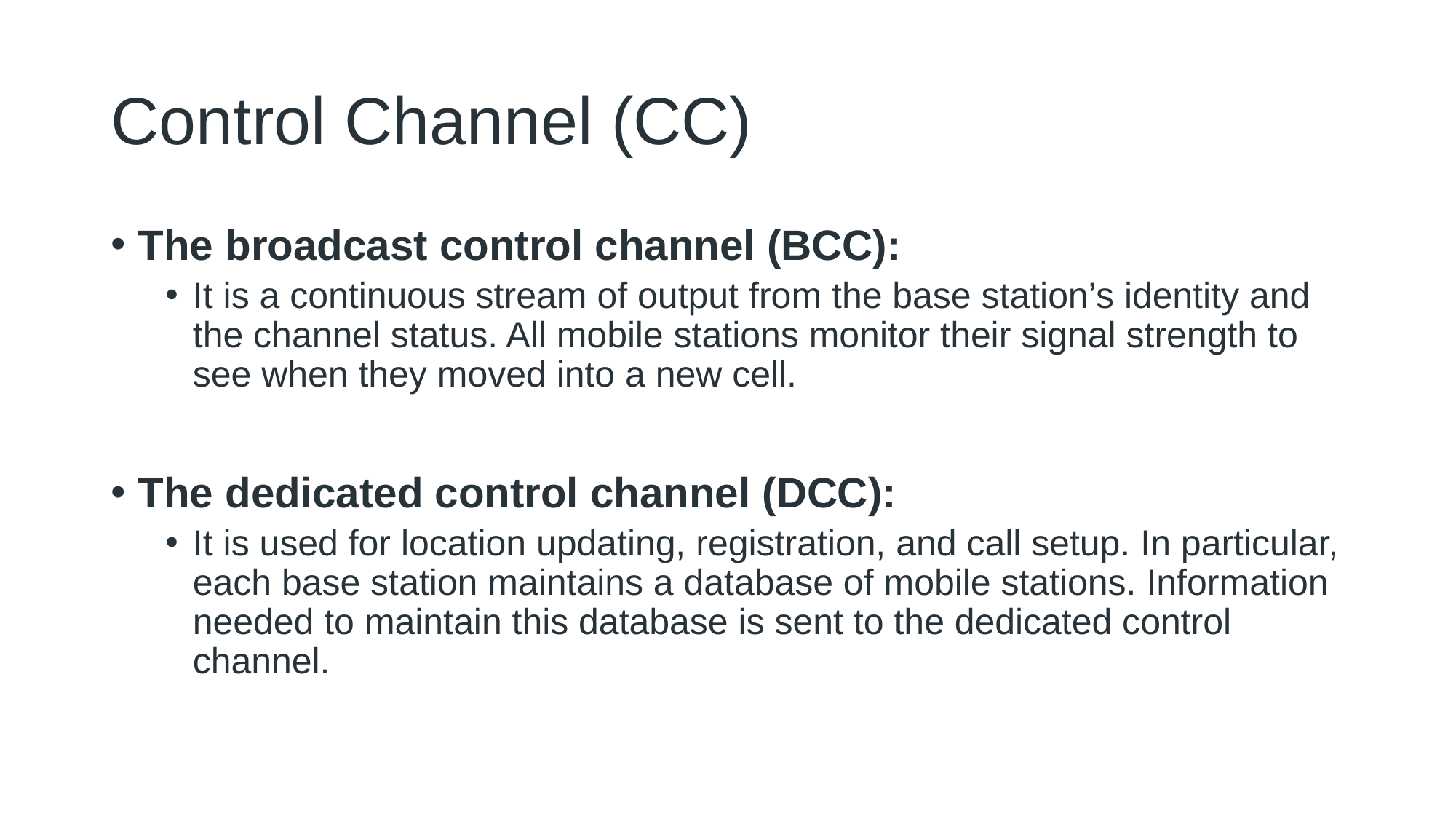

# Control Channel (CC)
The broadcast control channel (BCC):
It is a continuous stream of output from the base station’s identity and the channel status. All mobile stations monitor their signal strength to see when they moved into a new cell.

The dedicated control channel (DCC):
It is used for location updating, registration, and call setup. In particular, each base station maintains a database of mobile stations. Information needed to maintain this database is sent to the dedicated control channel.